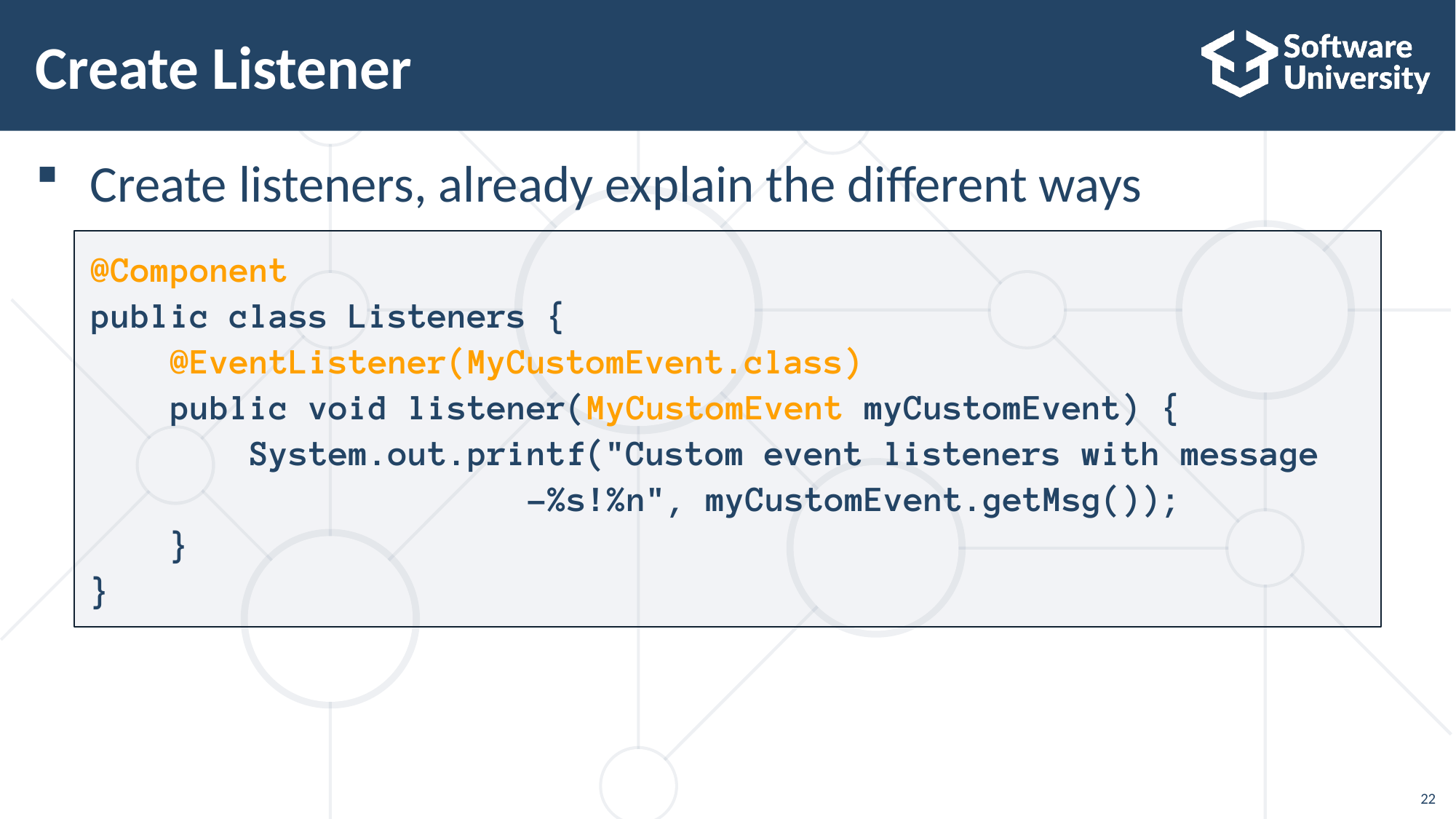

# Create Listener
Create listeners, already explain the different ways
@Component
public class Listeners {
    @EventListener(MyCustomEvent.class)
    public void listener(MyCustomEvent myCustomEvent) {
        System.out.printf("Custom event listeners with message 				-%s!%n", myCustomEvent.getMsg());
    }
}
22